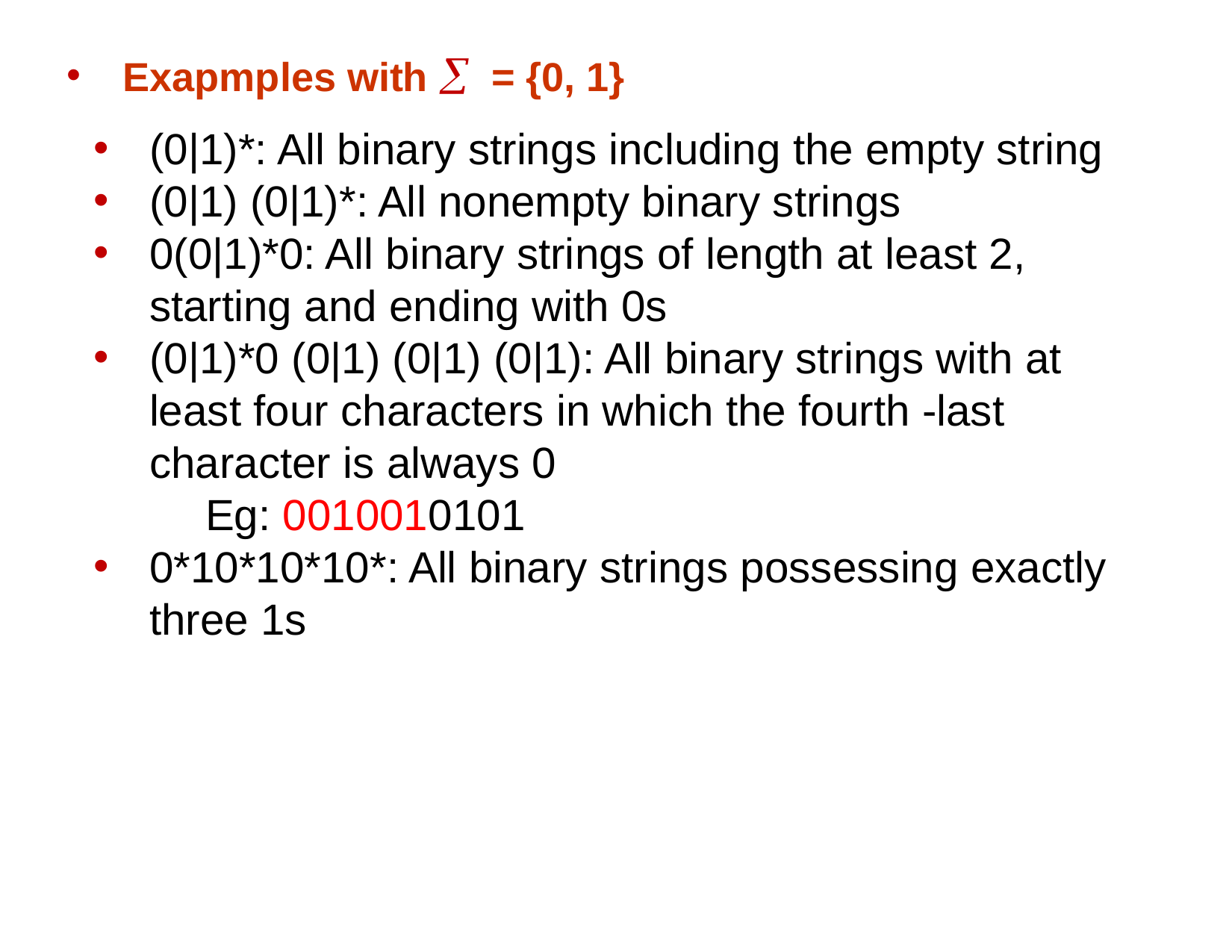

Exapmples with ∑ = {0, 1}
(0|1)*: All binary strings including the empty string
(0|1) (0|1)*: All nonempty binary strings
0(0|1)*0: All binary strings of length at least 2, starting and ending with 0s
(0|1)*0 (0|1) (0|1) (0|1): All binary strings with at least four characters in which the fourth -last character is always 0
	Eg: 0010010101
0*10*10*10*: All binary strings possessing exactly three 1s